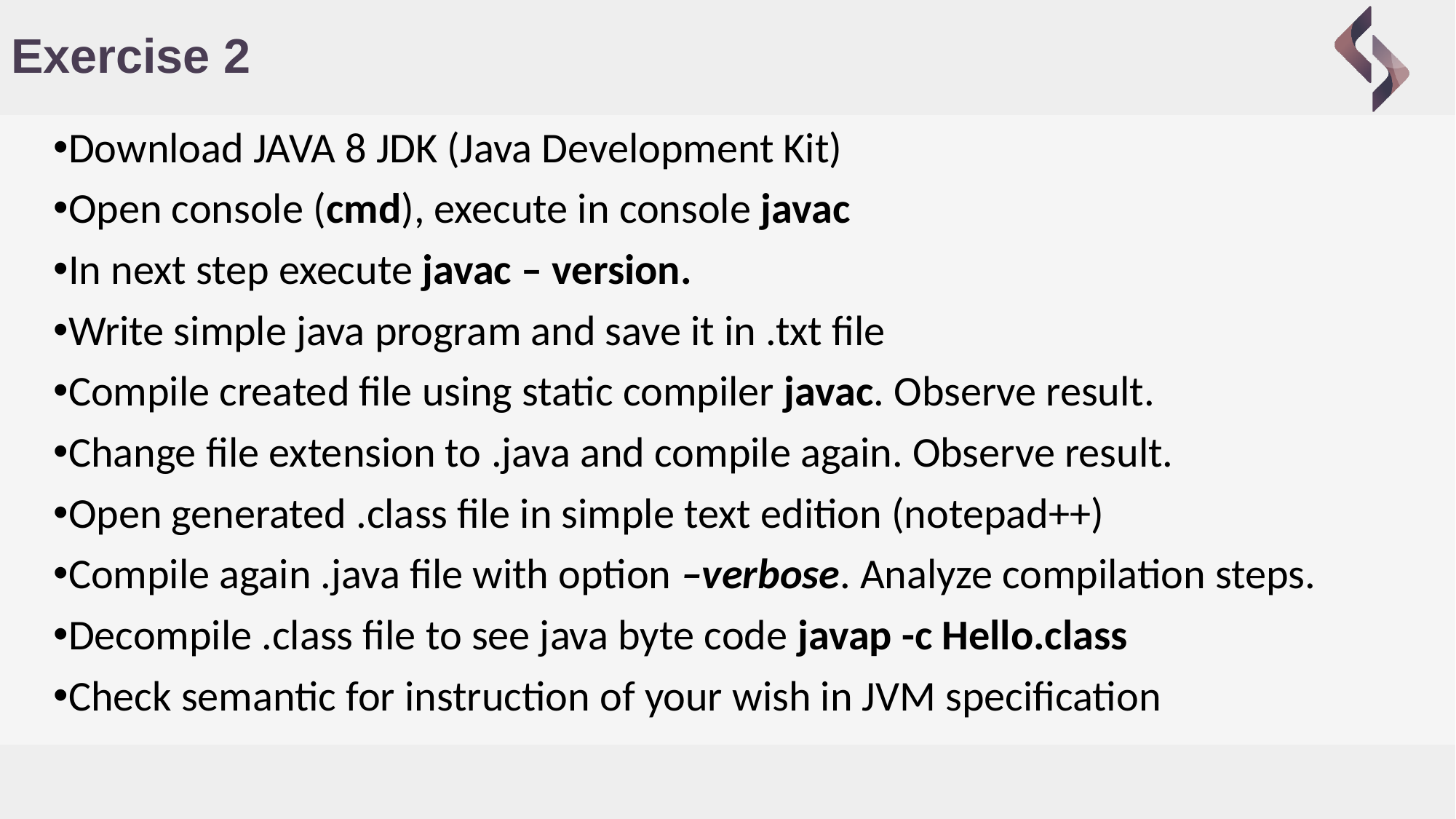

# Exercise 2
Download JAVA 8 JDK (Java Development Kit)
Open console (cmd), execute in console javac
In next step execute javac – version.
Write simple java program and save it in .txt file
Compile created file using static compiler javac. Observe result.
Change file extension to .java and compile again. Observe result.
Open generated .class file in simple text edition (notepad++)
Compile again .java file with option –verbose. Analyze compilation steps.
Decompile .class file to see java byte code javap -c Hello.class
Check semantic for instruction of your wish in JVM specification